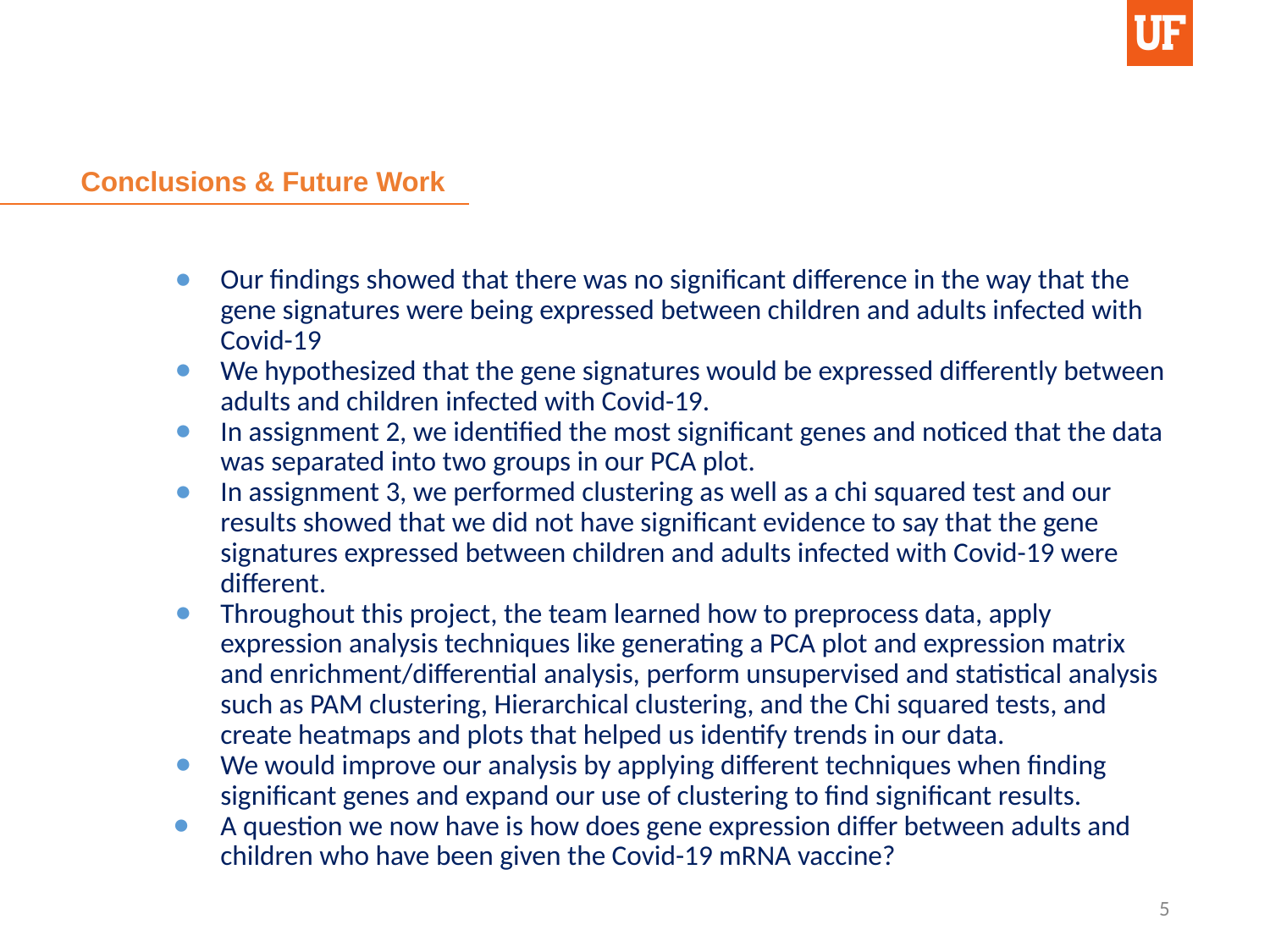

# Conclusions & Future Work
Our findings showed that there was no significant difference in the way that the gene signatures were being expressed between children and adults infected with Covid-19
We hypothesized that the gene signatures would be expressed differently between adults and children infected with Covid-19.
In assignment 2, we identified the most significant genes and noticed that the data was separated into two groups in our PCA plot.
In assignment 3, we performed clustering as well as a chi squared test and our results showed that we did not have significant evidence to say that the gene signatures expressed between children and adults infected with Covid-19 were different.
Throughout this project, the team learned how to preprocess data, apply expression analysis techniques like generating a PCA plot and expression matrix and enrichment/differential analysis, perform unsupervised and statistical analysis such as PAM clustering, Hierarchical clustering, and the Chi squared tests, and create heatmaps and plots that helped us identify trends in our data.
We would improve our analysis by applying different techniques when finding significant genes and expand our use of clustering to find significant results.
A question we now have is how does gene expression differ between adults and children who have been given the Covid-19 mRNA vaccine?
5